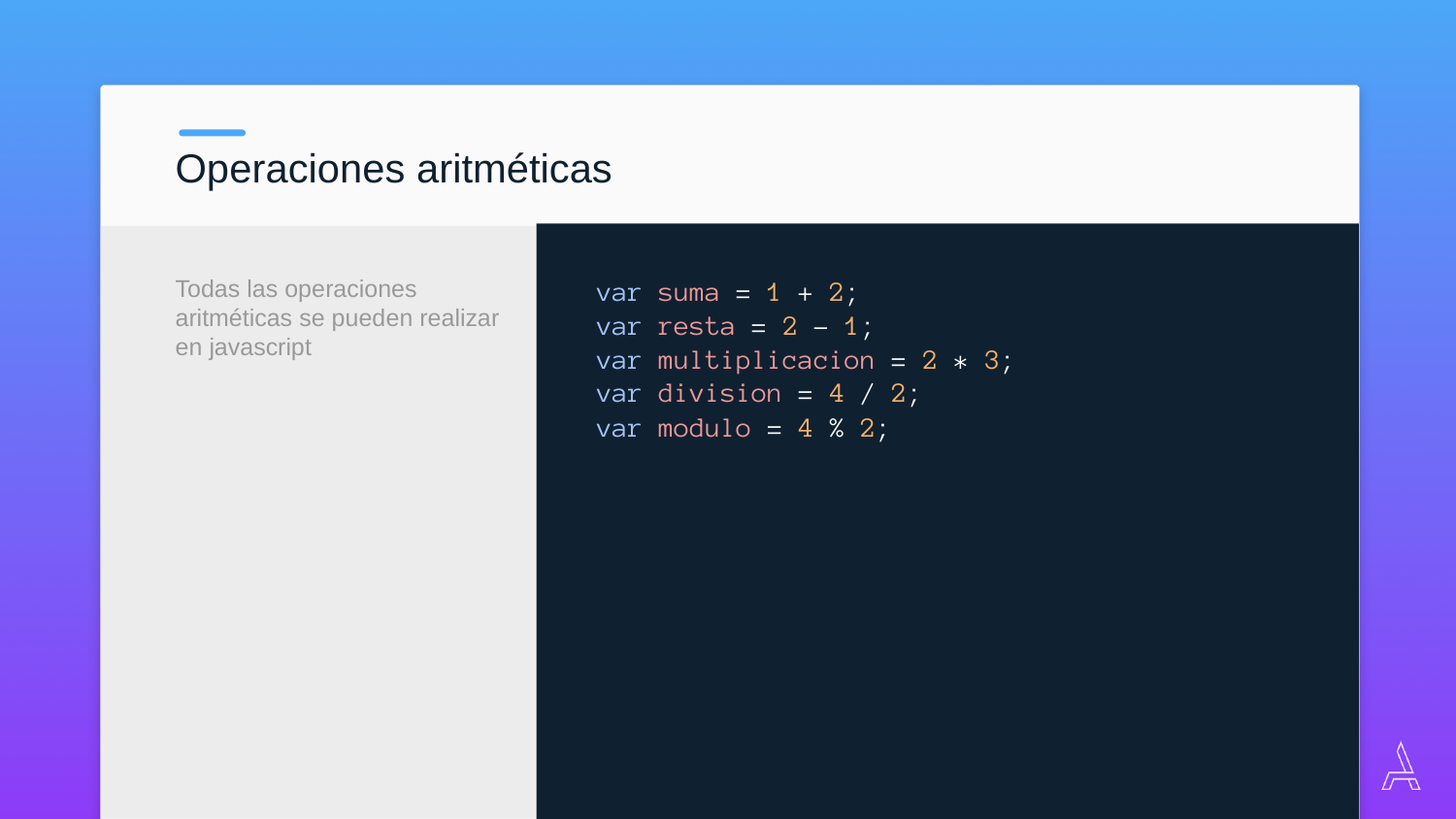

Operaciones aritméticas

var suma = 1 + 2;
var resta = 2 - 1;
var multiplicacion = 2 * 3;
var division = 4 / 2;
var modulo = 4 % 2;

Todas las operaciones aritméticas se pueden realizar en javascript